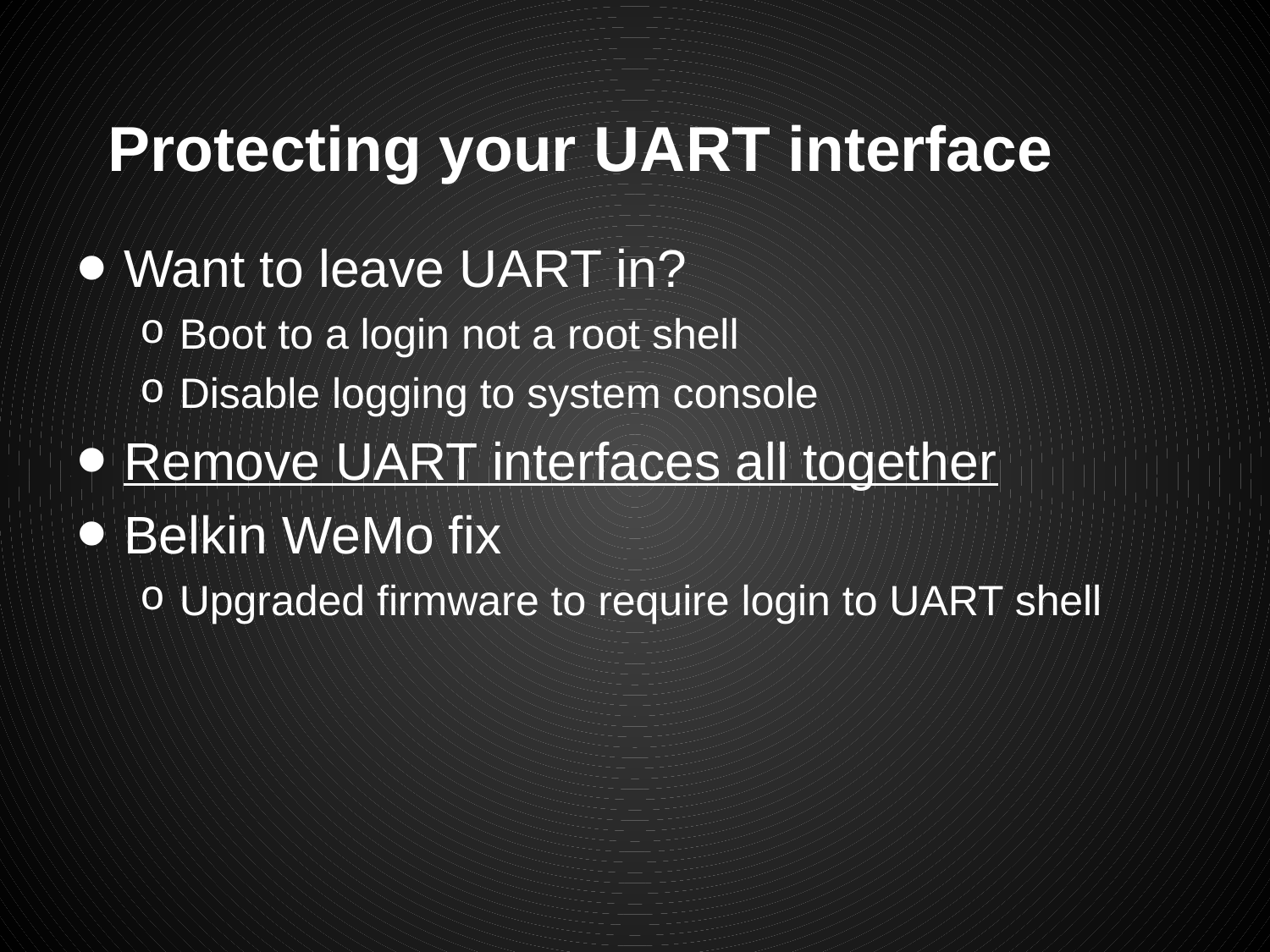

# Protecting your UART interface
Want to leave UART in?
Boot to a login not a root shell
Disable logging to system console
Remove UART interfaces all together
Belkin WeMo fix
Upgraded firmware to require login to UART shell